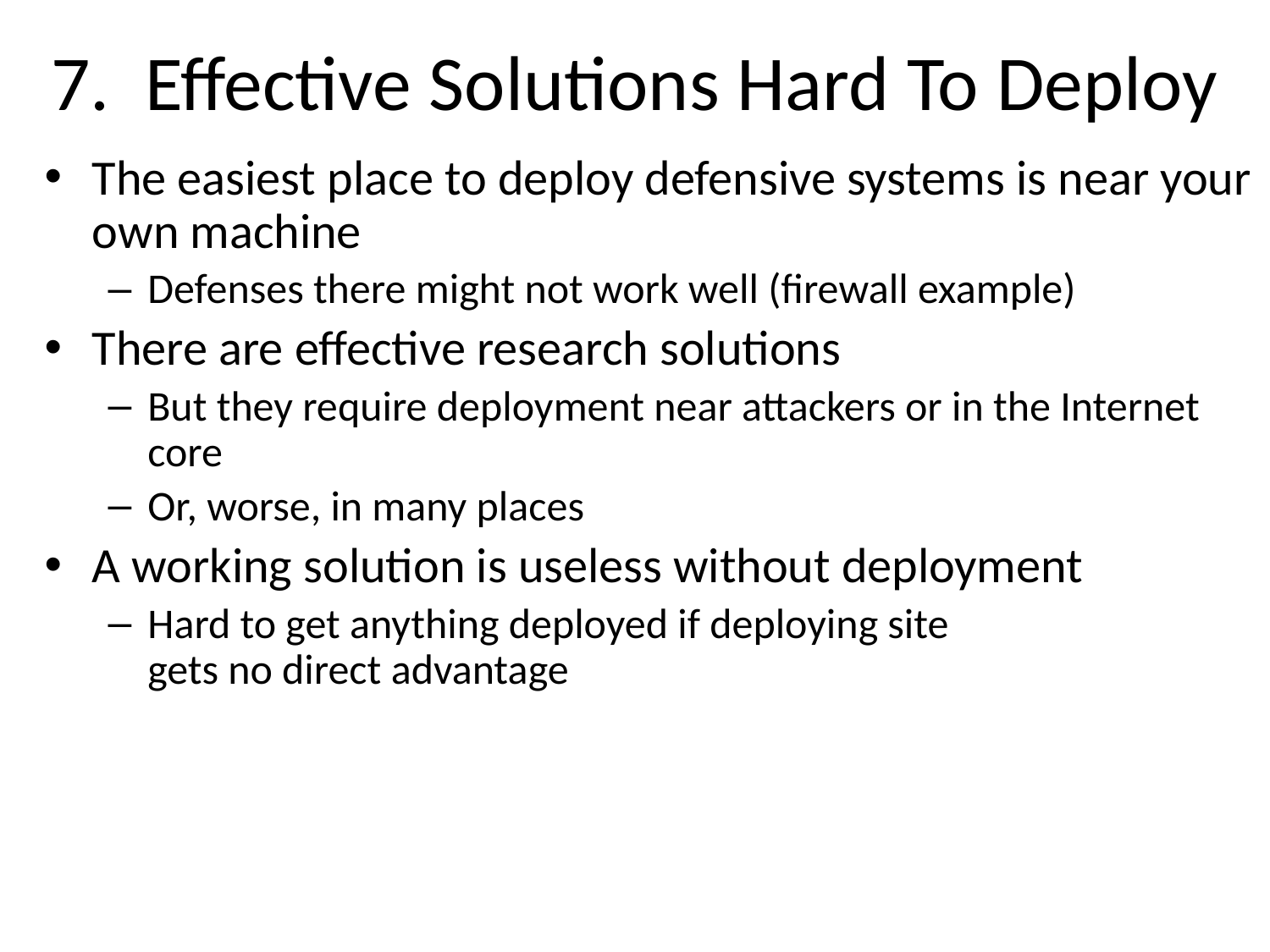

# 7.  Effective Solutions Hard To Deploy
The easiest place to deploy defensive systems is near your own machine
Defenses there might not work well (firewall example)
There are effective research solutions
But they require deployment near attackers or in the Internet core
Or, worse, in many places
A working solution is useless without deployment
Hard to get anything deployed if deploying site
gets no direct advantage